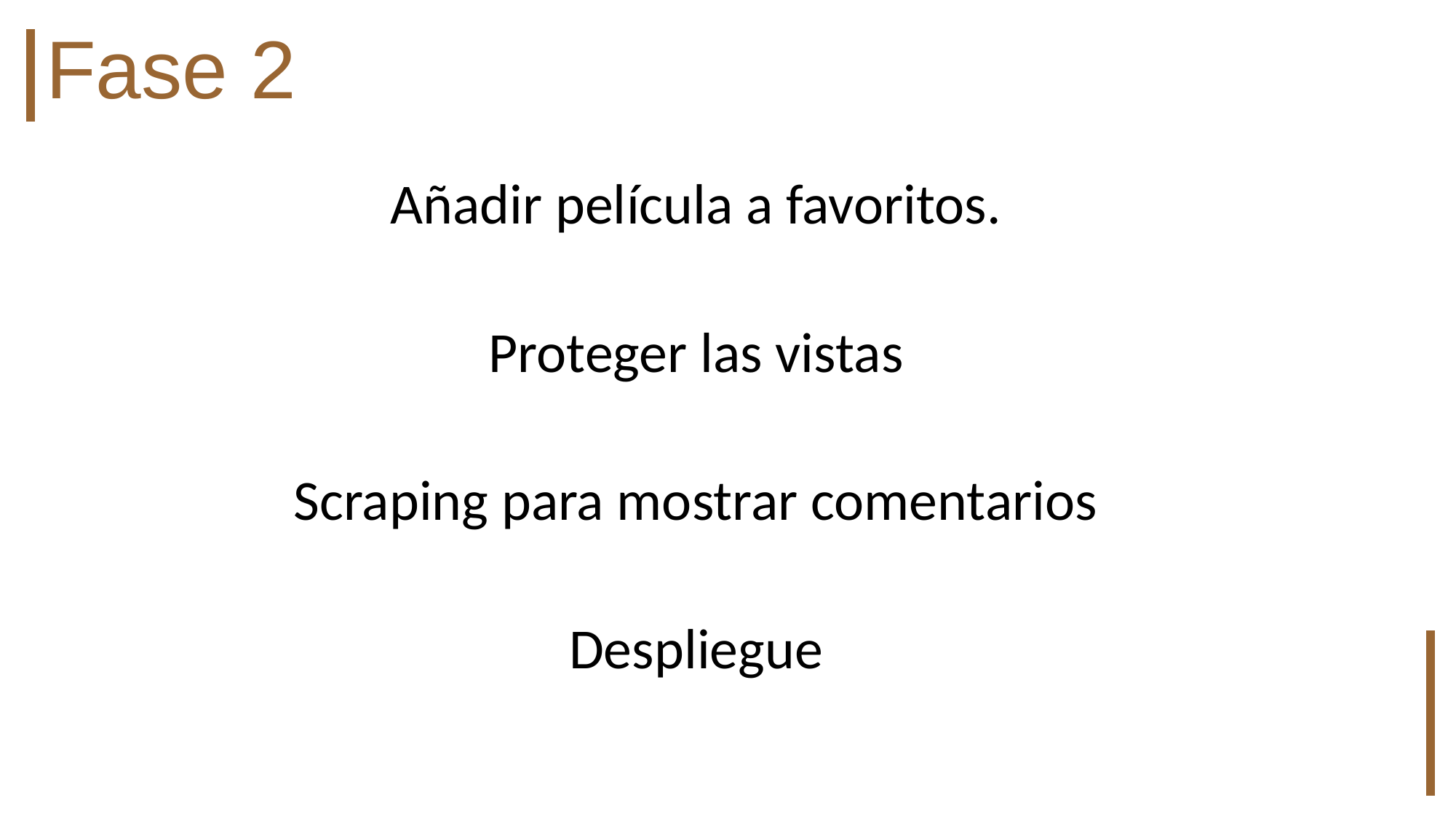

# Fase 2
Añadir película a favoritos.

Proteger las vistas

Scraping para mostrar comentarios

Despliegue